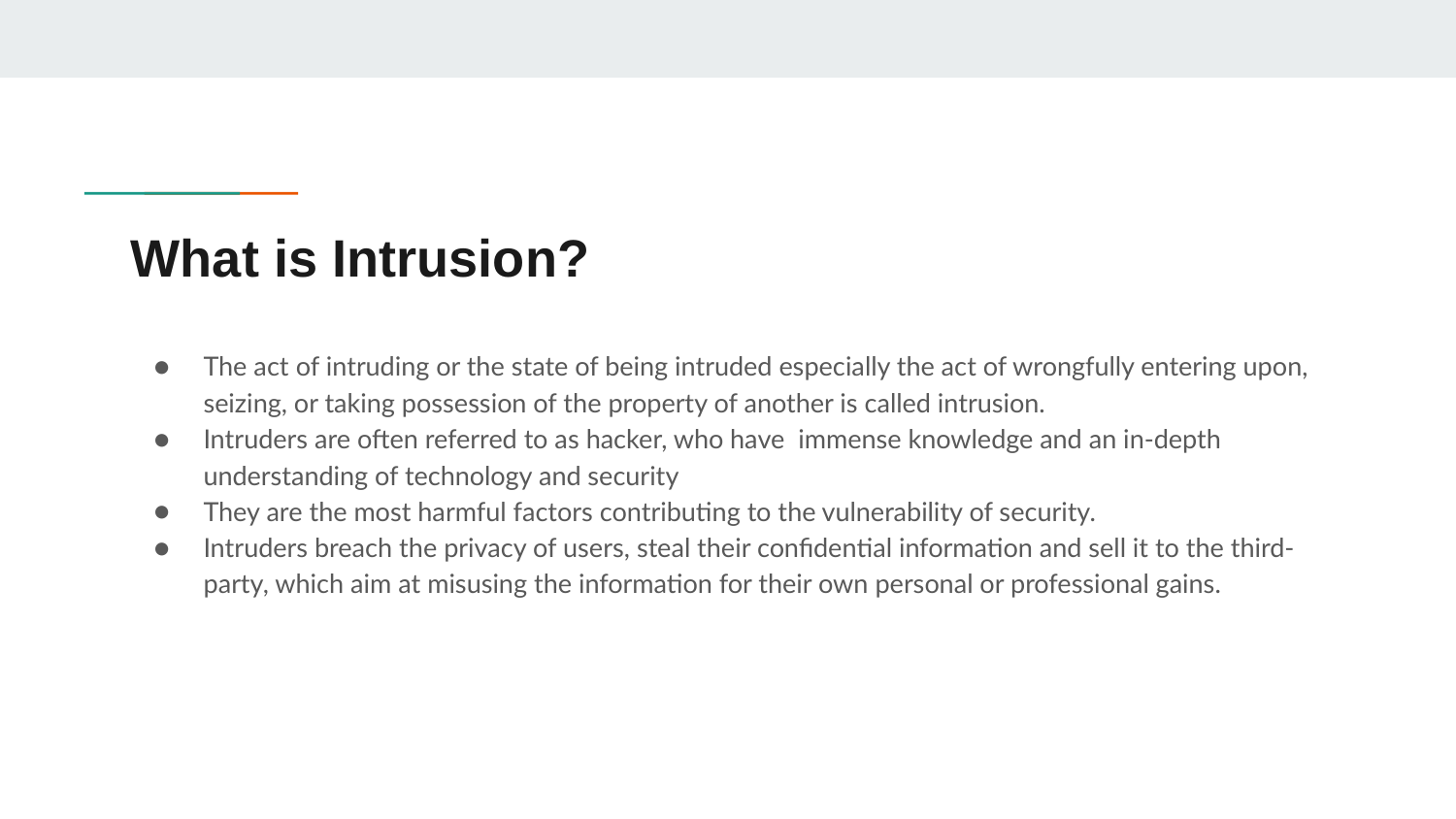

# What is Intrusion?
The act of intruding or the state of being intruded especially the act of wrongfully entering upon, seizing, or taking possession of the property of another is called intrusion.
Intruders are often referred to as hacker, who have  immense knowledge and an in-depth understanding of technology and security
They are the most harmful factors contributing to the vulnerability of security.
Intruders breach the privacy of users, steal their confidential information and sell it to the third-party, which aim at misusing the information for their own personal or professional gains.